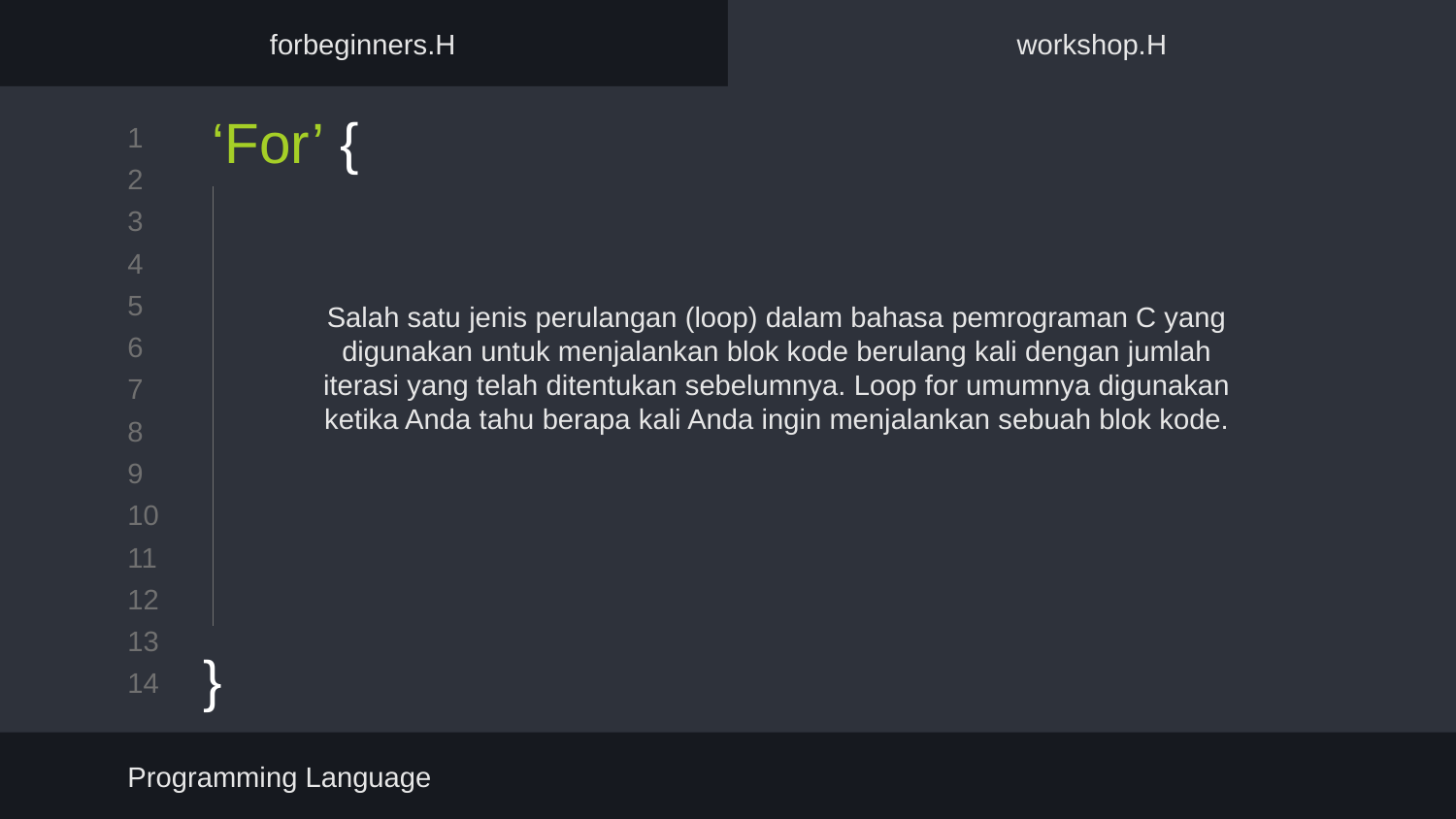

forbeginners.H
workshop.H
 ‘For’ {
}
Salah satu jenis perulangan (loop) dalam bahasa pemrograman C yang digunakan untuk menjalankan blok kode berulang kali dengan jumlah iterasi yang telah ditentukan sebelumnya. Loop for umumnya digunakan ketika Anda tahu berapa kali Anda ingin menjalankan sebuah blok kode.
Programming Language